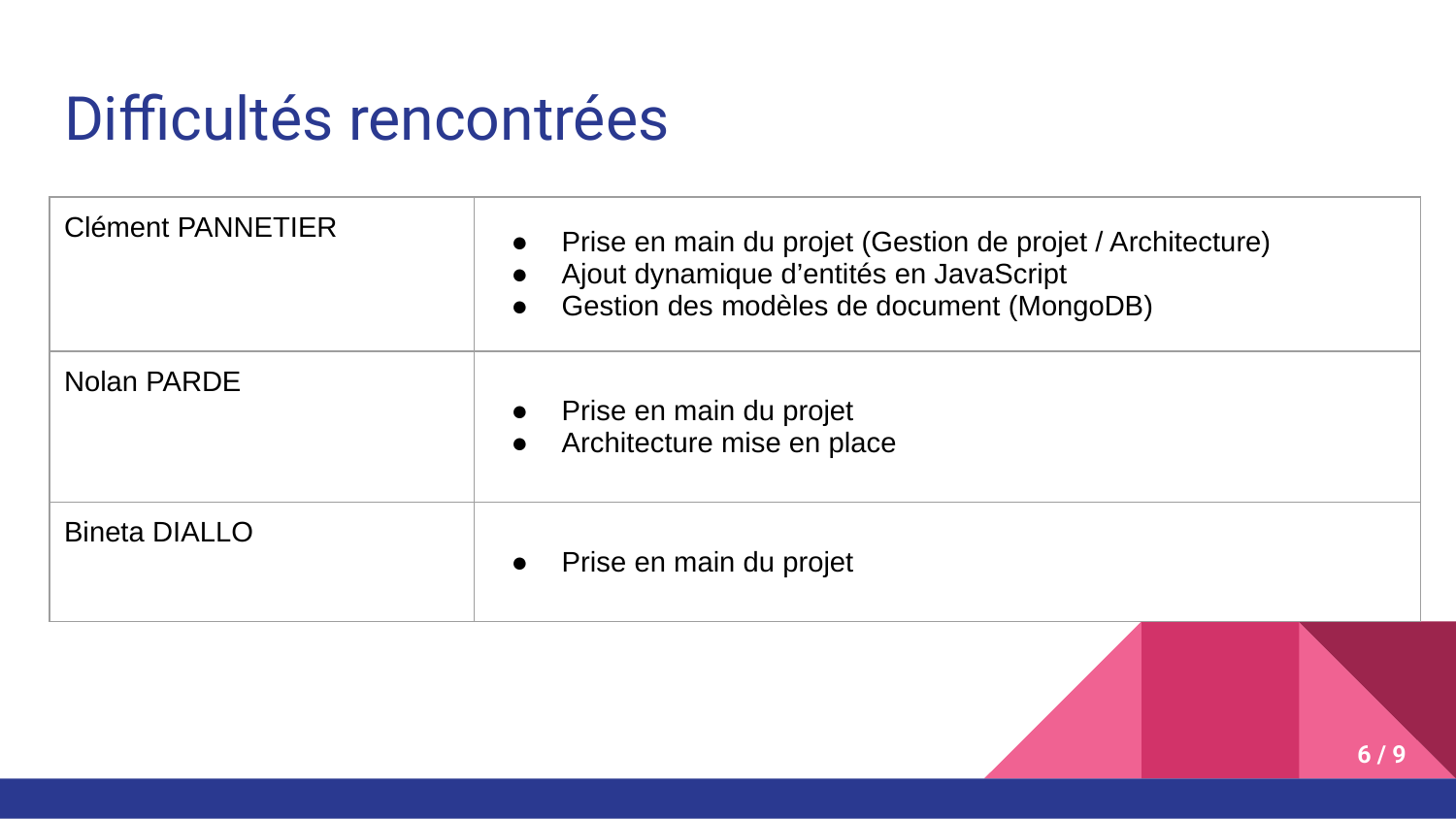

# Difficultés rencontrées
| Clément PANNETIER | Prise en main du projet (Gestion de projet / Architecture) Ajout dynamique d’entités en JavaScript Gestion des modèles de document (MongoDB) |
| --- | --- |
| Nolan PARDE | Prise en main du projet Architecture mise en place |
| Bineta DIALLO | Prise en main du projet |
6 / 9